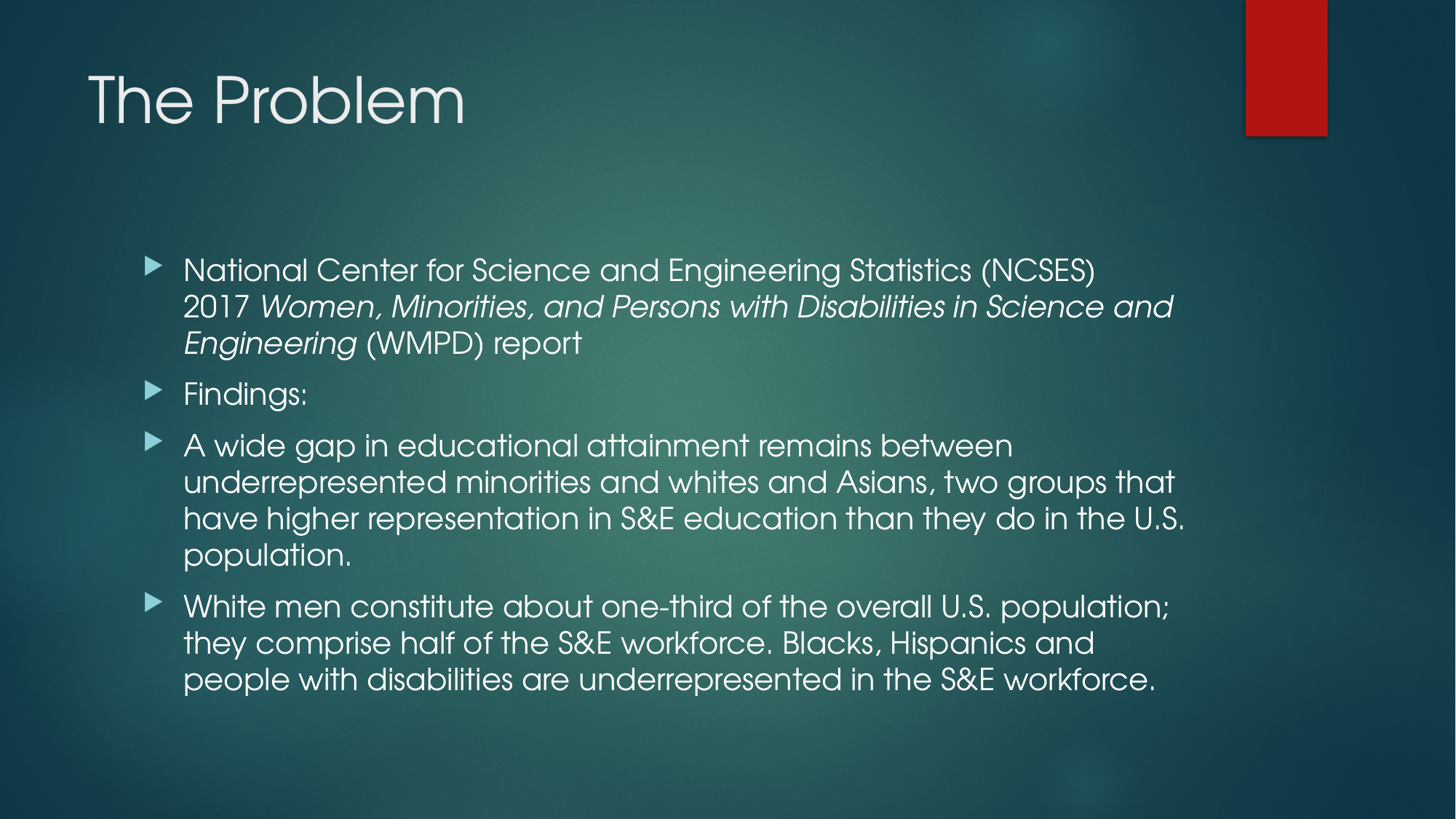

# The Problem
National Center for Science and Engineering Statistics (NCSES) 2017 Women, Minorities, and Persons with Disabilities in Science and Engineering (WMPD) report
Findings:
A wide gap in educational attainment remains between underrepresented minorities and whites and Asians, two groups that have higher representation in S&E education than they do in the U.S. population.
White men constitute about one-third of the overall U.S. population; they comprise half of the S&E workforce. Blacks, Hispanics and people with disabilities are underrepresented in the S&E workforce.